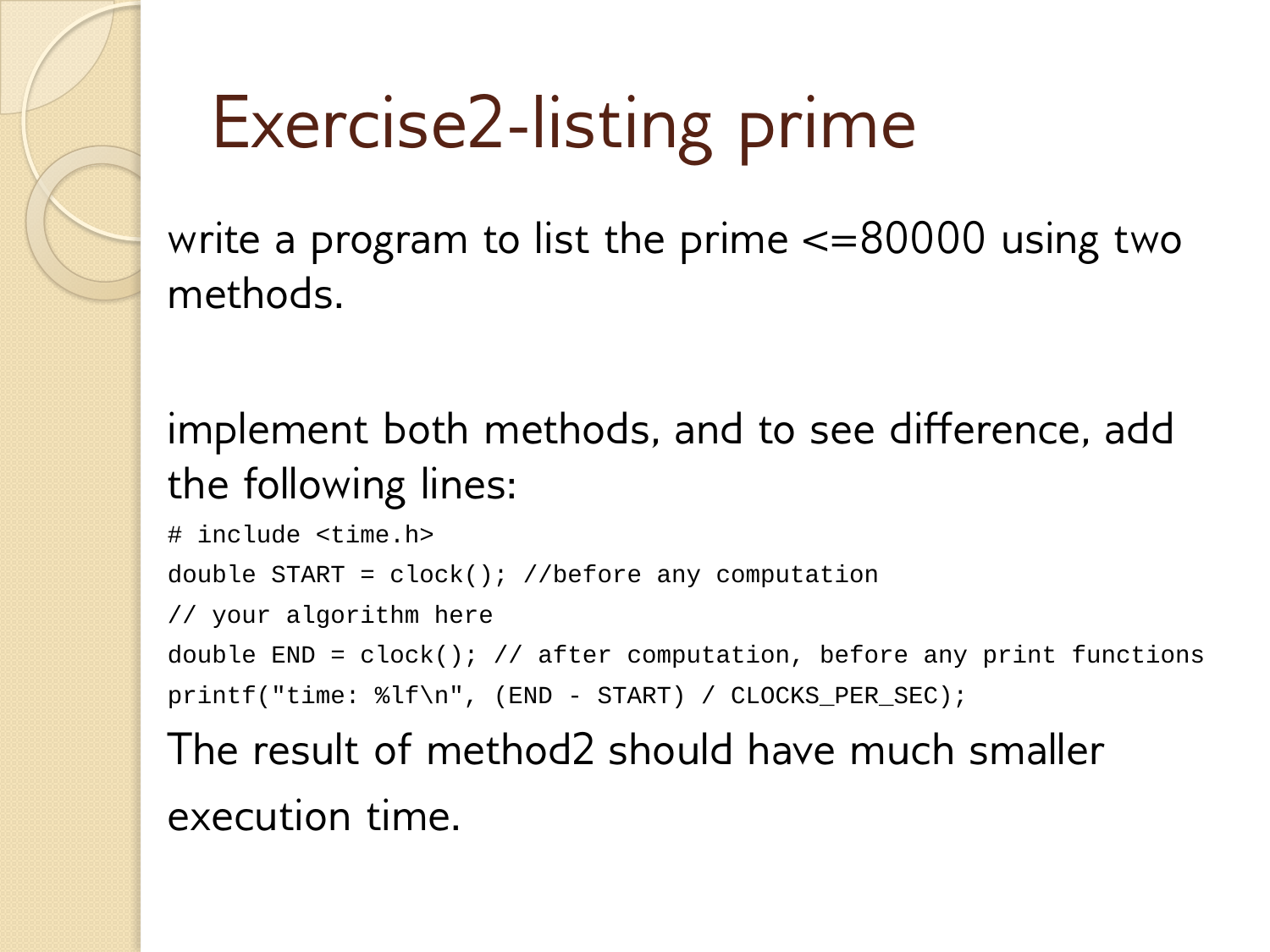

# Exercise2-listing prime
write a program to list the prime <=80000 using two methods.

implement both methods, and to see difference, add the following lines:
# include <time.h>
double START = clock(); //before any computation
// your algorithm here
double END = clock(); // after computation, before any print functions
printf("time: %lf\n", (END - START) / CLOCKS_PER_SEC);
The result of method2 should have much smaller
execution time.